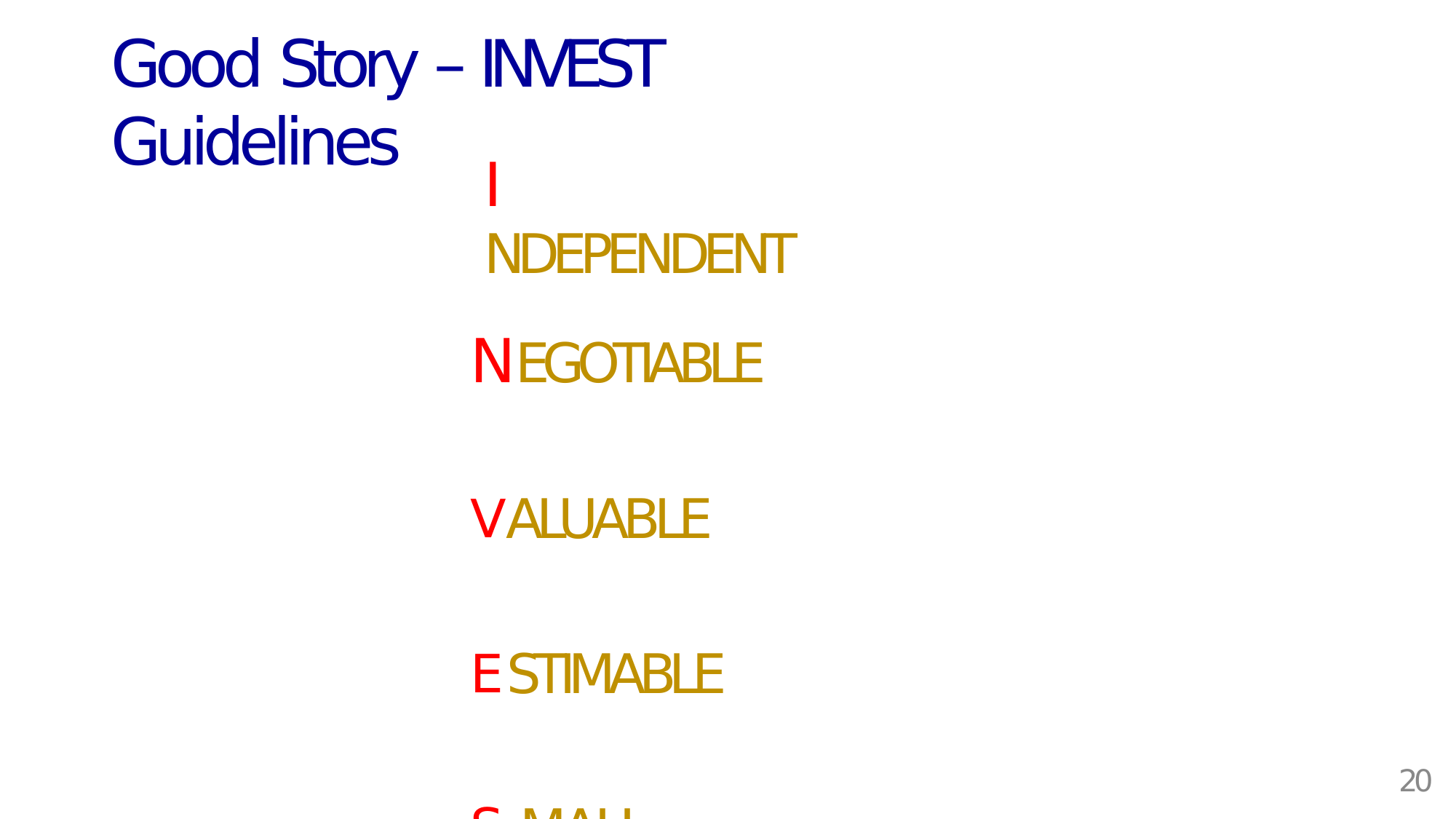

# Good Story – INVEST Guidelines
I NDEPENDENT
NEGOTIABLE
VALUABLE  E STIMABLE  S MALL
T ESTABLE
20